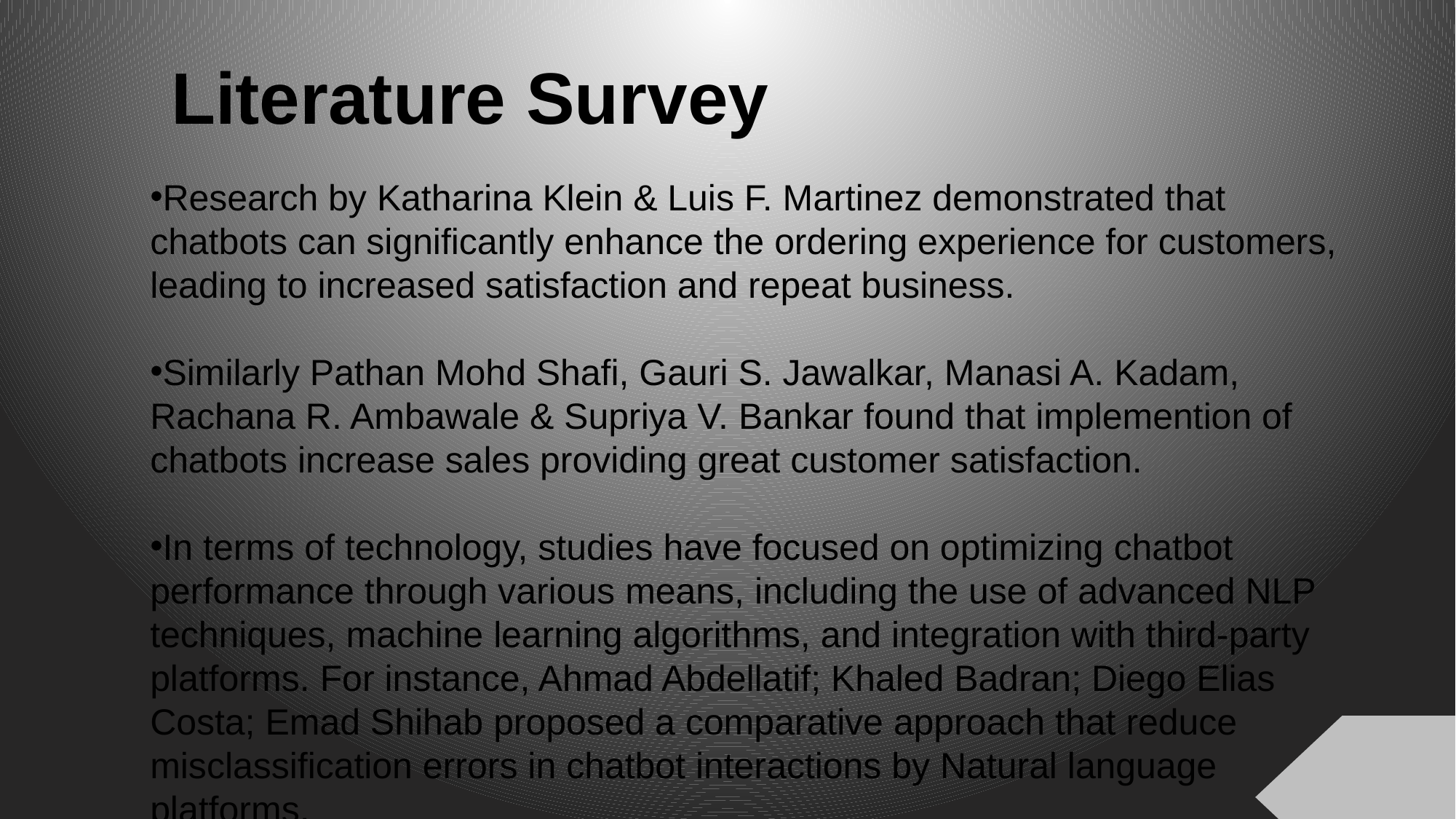

Literature Survey
Research by Katharina Klein & Luis F. Martinez demonstrated that chatbots can significantly enhance the ordering experience for customers, leading to increased satisfaction and repeat business.

Similarly Pathan Mohd Shafi, Gauri S. Jawalkar, Manasi A. Kadam, Rachana R. Ambawale & Supriya V. Bankar found that implemention of chatbots increase sales providing great customer satisfaction.

In terms of technology, studies have focused on optimizing chatbot performance through various means, including the use of advanced NLP techniques, machine learning algorithms, and integration with third-party platforms. For instance, Ahmad Abdellatif; Khaled Badran; Diego Elias Costa; Emad Shihab proposed a comparative approach that reduce misclassification errors in chatbot interactions by Natural language platforms.